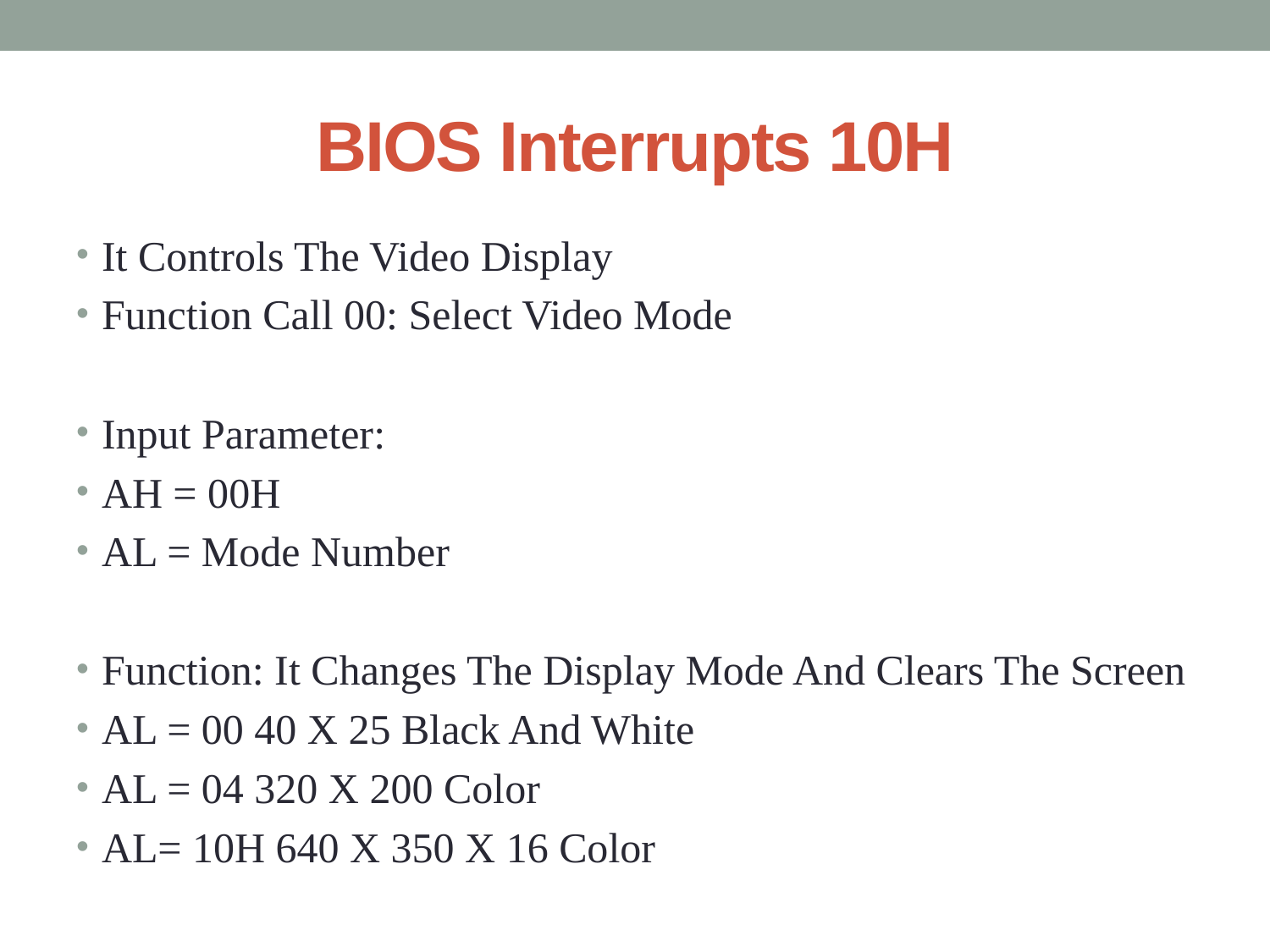

# BIOS Interrupts 10H
It Controls The Video Display
Function Call 00: Select Video Mode

Input Parameter:
AH = 00H
AL = Mode Number

Function: It Changes The Display Mode And Clears The Screen
AL = 00 40 X 25 Black And White
AL = 04 320 X 200 Color
AL= 10H 640 X 350 X 16 Color